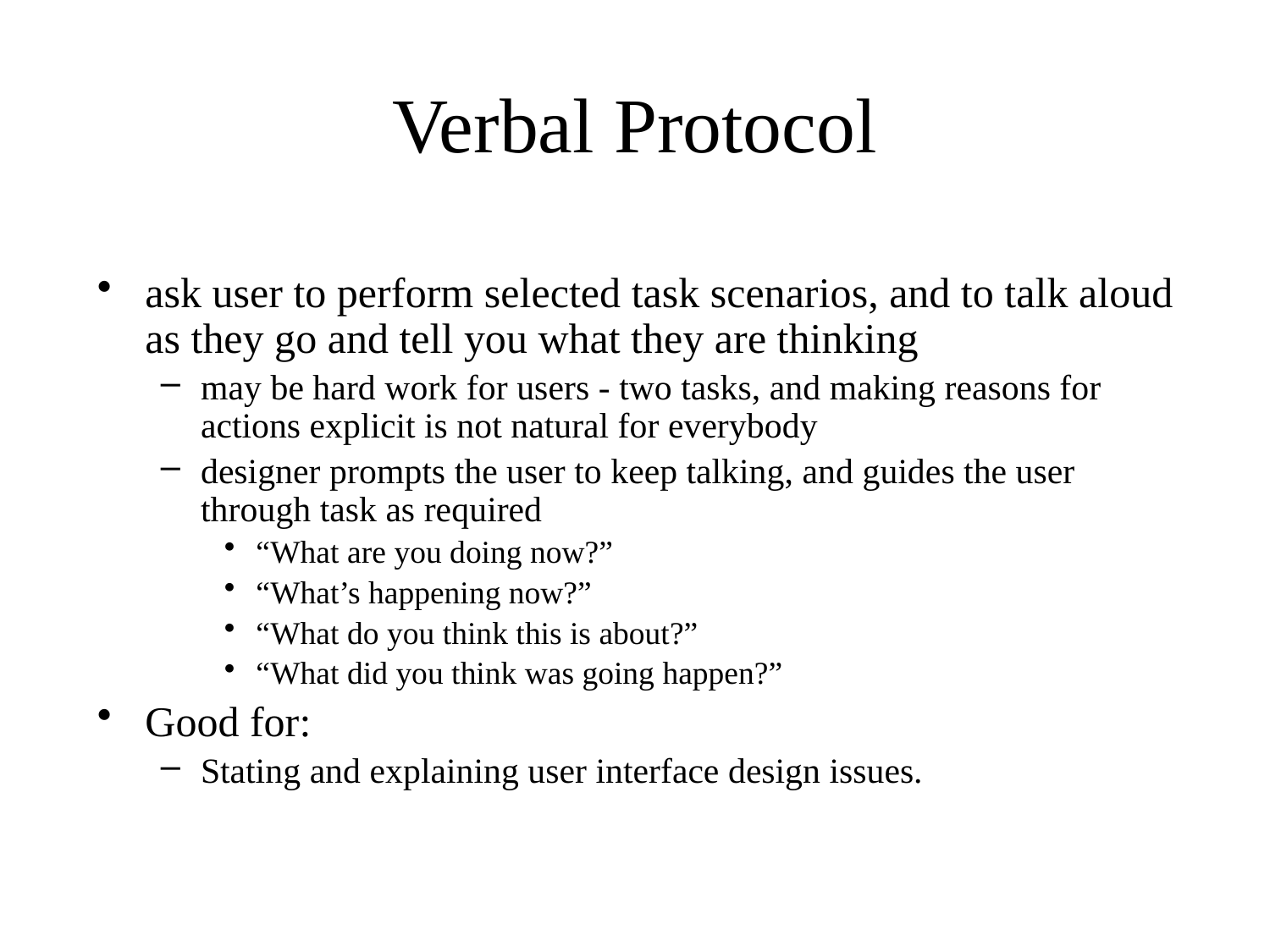

# Verbal Protocol

ask user to perform selected task scenarios, and to talk aloud as they go and tell you what they are thinking
may be hard work for users - two tasks, and making reasons for actions explicit is not natural for everybody
designer prompts the user to keep talking, and guides the user through task as required
“What are you doing now?”
“What’s happening now?”
“What do you think this is about?”
“What did you think was going happen?”
Good for:
Stating and explaining user interface design issues.